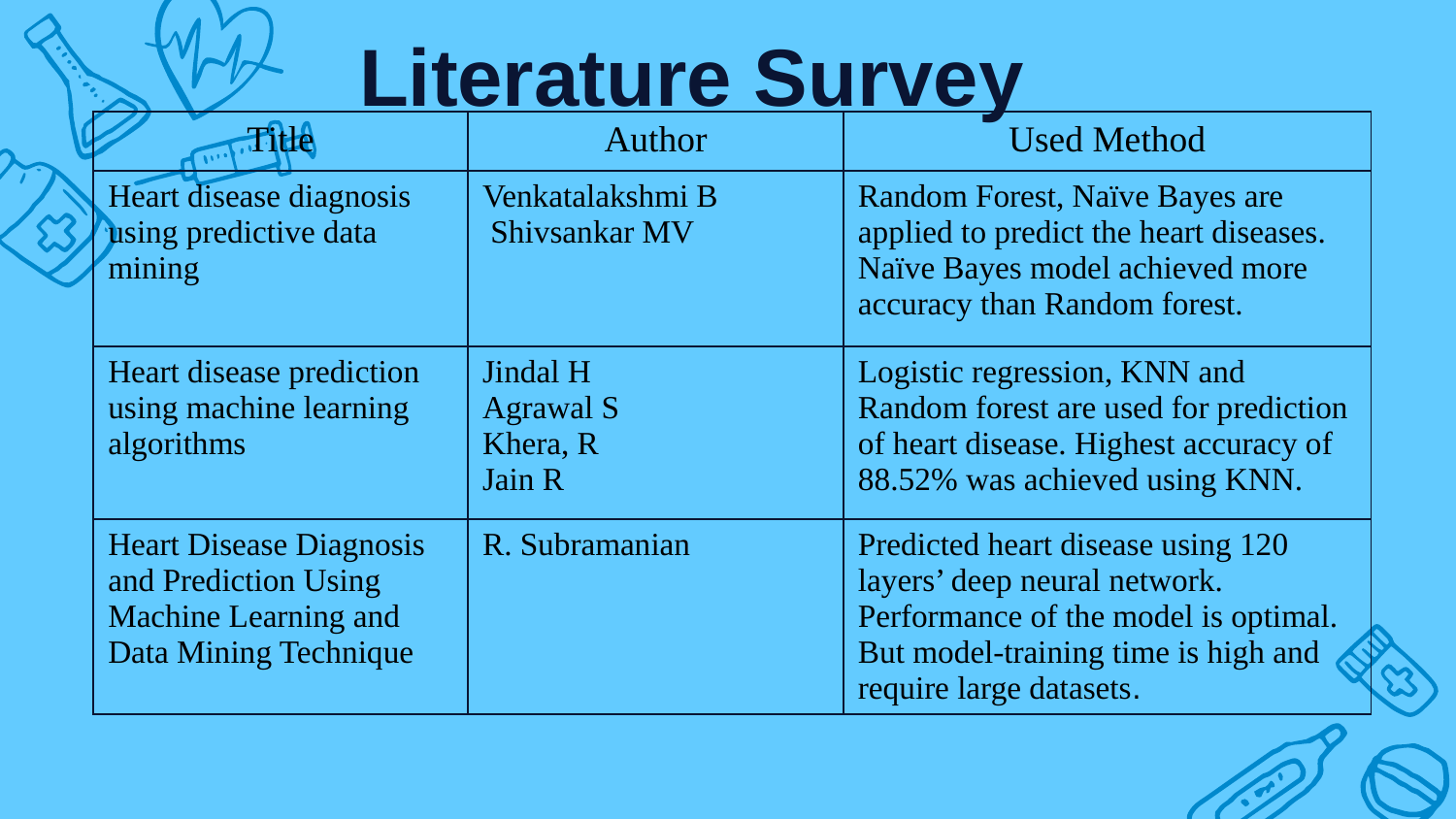

# Literature Survey
| Title | Author | Used Method |
| --- | --- | --- |
| Heart disease diagnosis using predictive data mining | Venkatalakshmi B  Shivsankar MV | Random Forest, Naïve Bayes are applied to predict the heart diseases. Naïve Bayes model achieved more accuracy than Random forest. |
| Heart disease prediction using machine learning algorithms | Jindal H Agrawal S Khera, R Jain R | Logistic regression, KNN and Random forest are used for prediction of heart disease. Highest accuracy of 88.52% was achieved using KNN. |
| Heart Disease Diagnosis and Prediction Using Machine Learning and Data Mining Technique | R. Subramanian | Predicted heart disease using 120 layers’ deep neural network. Performance of the model is optimal. But model-training time is high and require large datasets. |